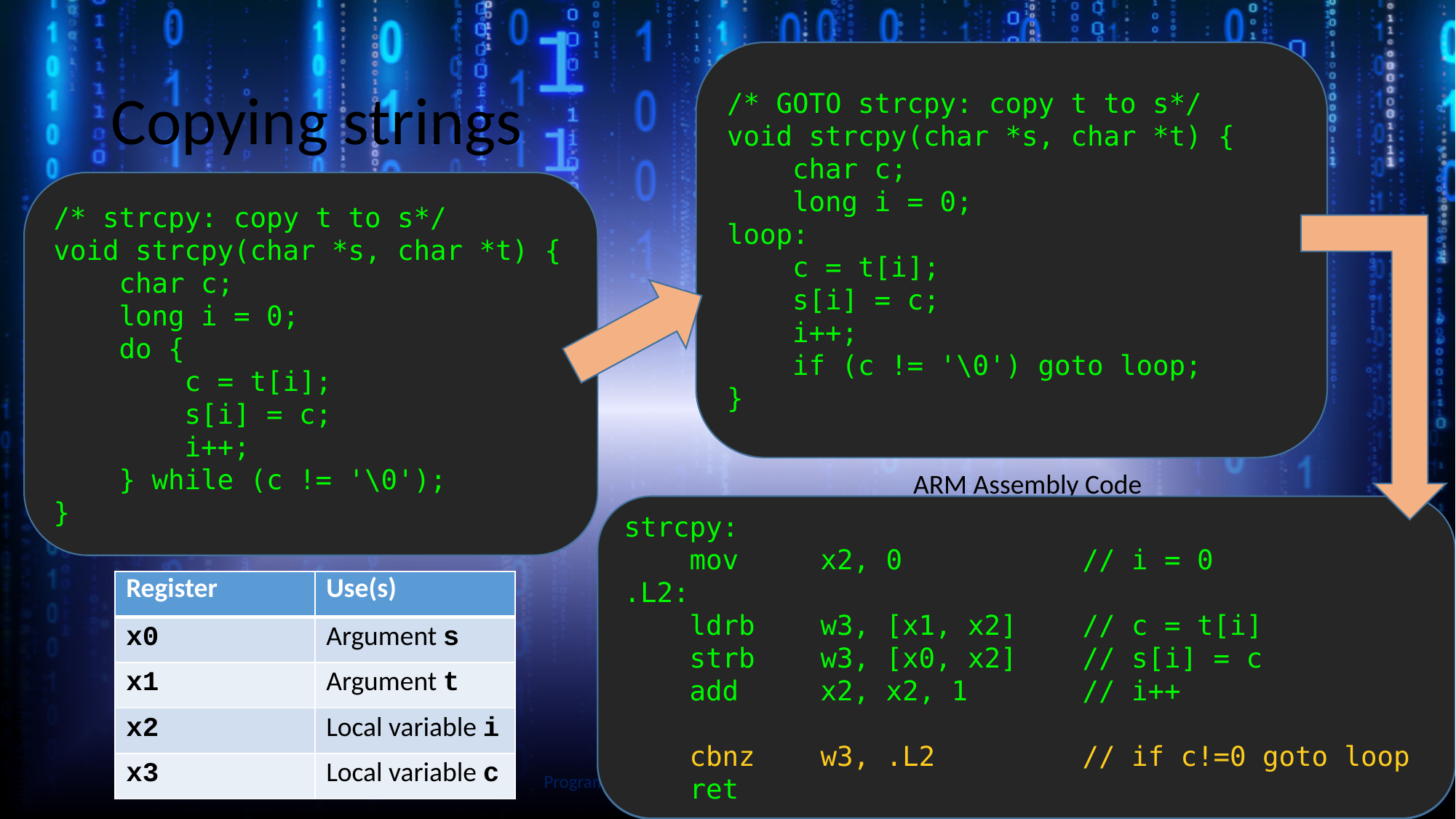

/* GOTO strcpy: copy t to s*/
void strcpy(char *s, char *t) {
    char c;
    long i = 0;
loop:
    c = t[i];
    s[i] = c;
    i++;
    if (c != '\0') goto loop;
}
# Copying strings
/* strcpy: copy t to s*/
void strcpy(char *s, char *t) {
    char c;
    long i = 0;
    do {
        c = t[i];
        s[i] = c;
        i++;
    } while (c != '\0');
}

ARM Assembly Code
strcpy:
    mov     x2, 0           // i = 0
.L2:
    ldrb    w3, [x1, x2]    // c = t[i]
    strb    w3, [x0, x2]    // s[i] = c
    add     x2, x2, 1       // i++

    cbnz    w3, .L2         // if c!=0 goto loop
    ret
strcpy:
    mov     x2, 0           // i = 0
.L2:
    ldrb    w3, [x1, x2]    // c = t[i]
    strb    w3, [x0, x2]    // s[i] = c
    add     x2, x2, 1       // i++
    tst     w3, w3          // sets Z if c==0
    bne     .L2             // if c!=0 goto loop
    ret
Slide by Bohn
| Register | Use(s) |
| --- | --- |
| x0 | Argument s |
| x1 | Argument t |
| x2 | Local variable i |
| x3 | Local variable c |
Programming at the Hardware/Software Interface
82